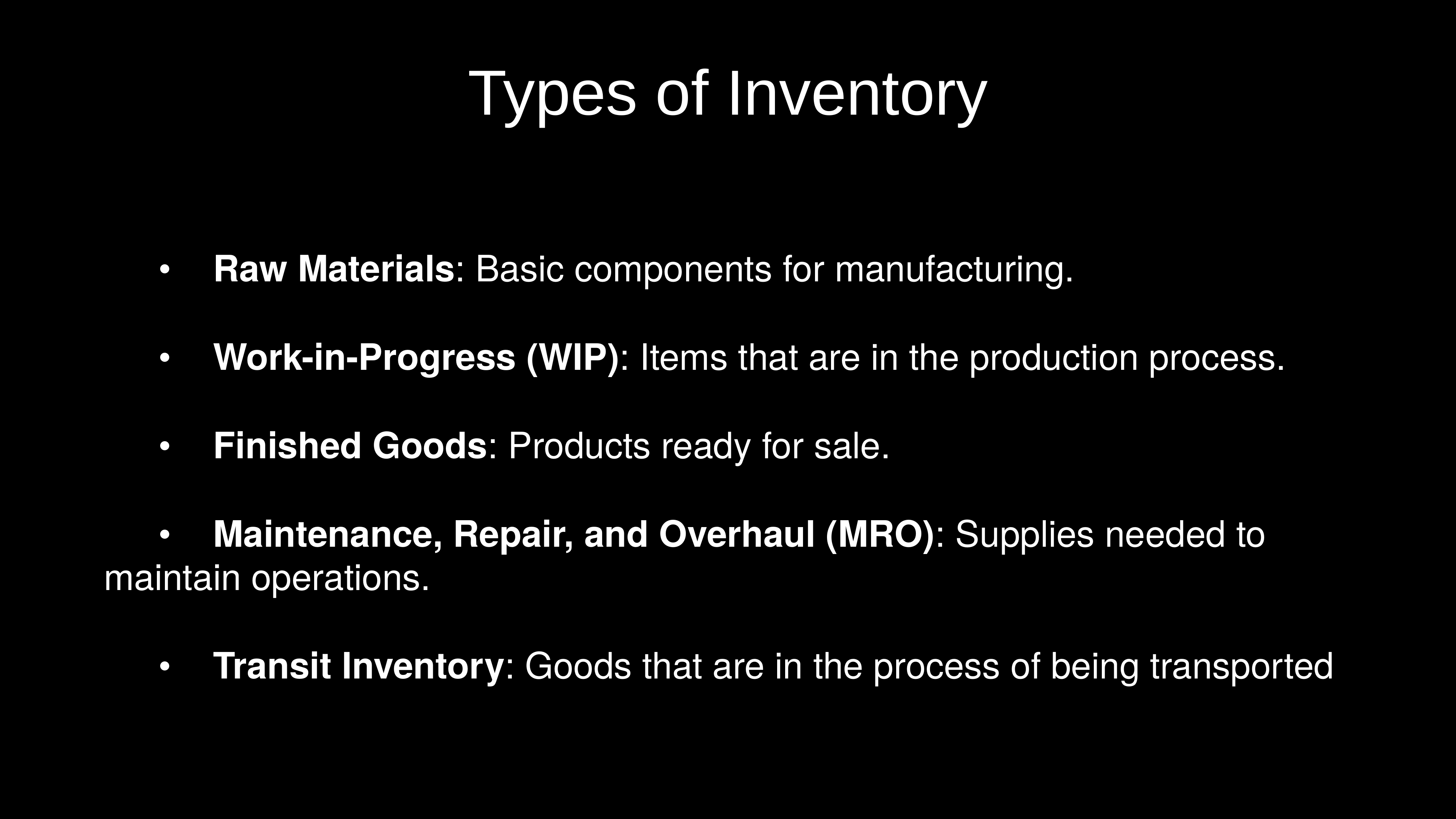

# Types of Inventory
	•	Raw Materials: Basic components for manufacturing.
	•	Work-in-Progress (WIP): Items that are in the production process.
	•	Finished Goods: Products ready for sale.
	•	Maintenance, Repair, and Overhaul (MRO): Supplies needed to maintain operations.
	•	Transit Inventory: Goods that are in the process of being transported